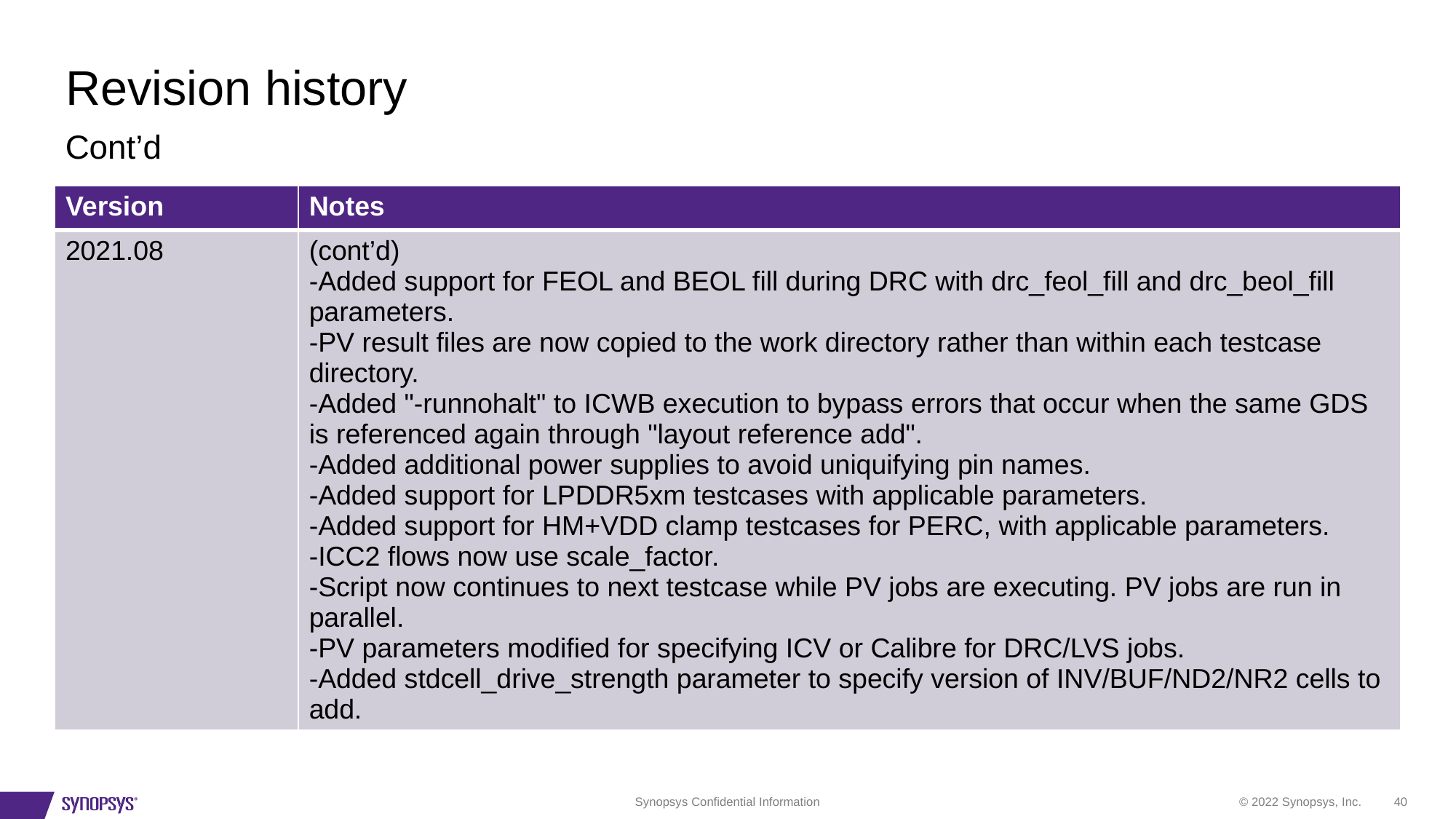

# Revision history
Cont’d
| Version | Notes |
| --- | --- |
| 2021.08 | (cont’d) -Added support for FEOL and BEOL fill during DRC with drc\_feol\_fill and drc\_beol\_fill parameters. -PV result files are now copied to the work directory rather than within each testcase directory. -Added "-runnohalt" to ICWB execution to bypass errors that occur when the same GDS is referenced again through "layout reference add". -Added additional power supplies to avoid uniquifying pin names. -Added support for LPDDR5xm testcases with applicable parameters. -Added support for HM+VDD clamp testcases for PERC, with applicable parameters. -ICC2 flows now use scale\_factor. -Script now continues to next testcase while PV jobs are executing. PV jobs are run in parallel. -PV parameters modified for specifying ICV or Calibre for DRC/LVS jobs. -Added stdcell\_drive\_strength parameter to specify version of INV/BUF/ND2/NR2 cells to add. |